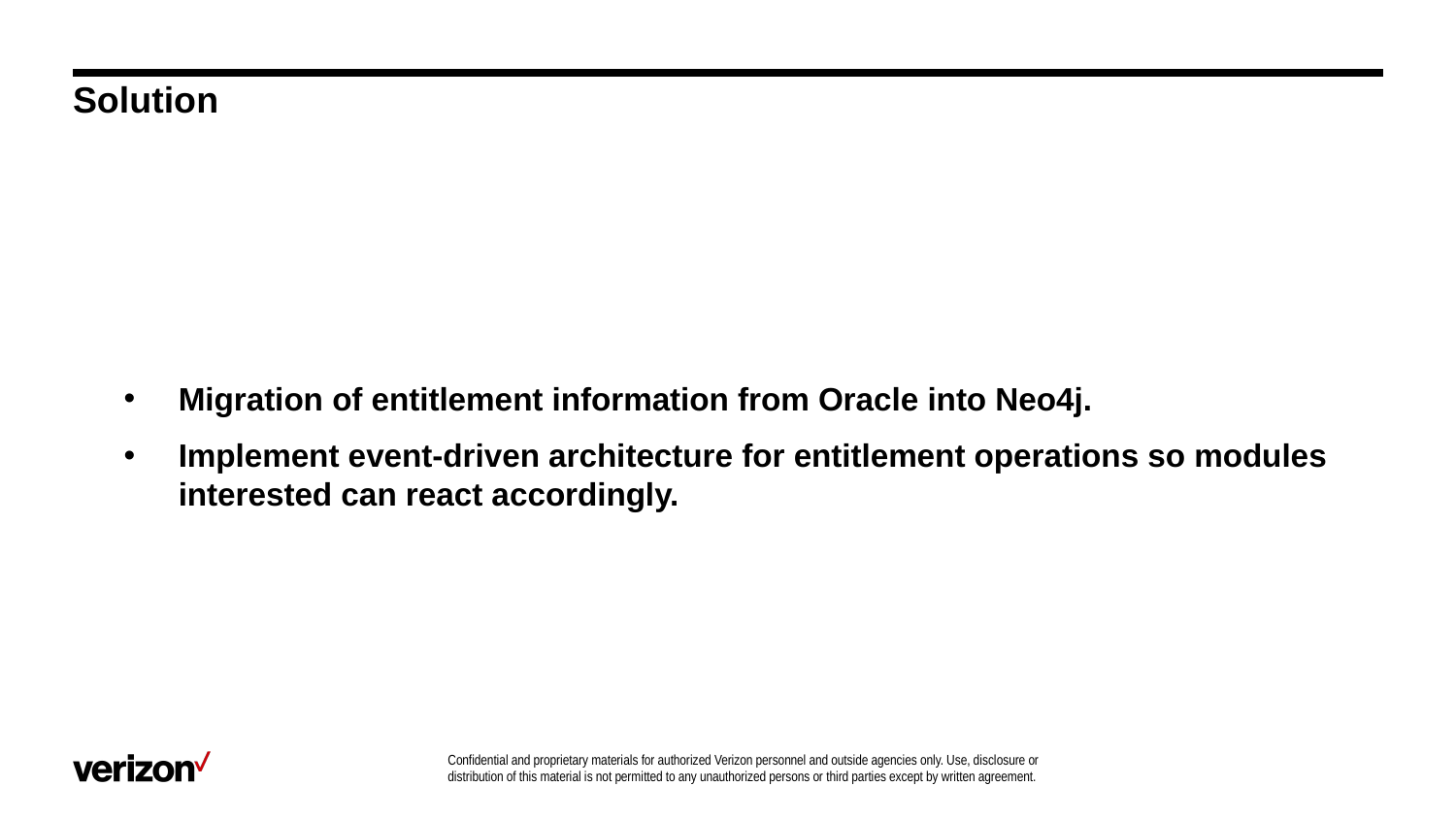

# Solution
Migration of entitlement information from Oracle into Neo4j.
Implement event-driven architecture for entitlement operations so modules interested can react accordingly.